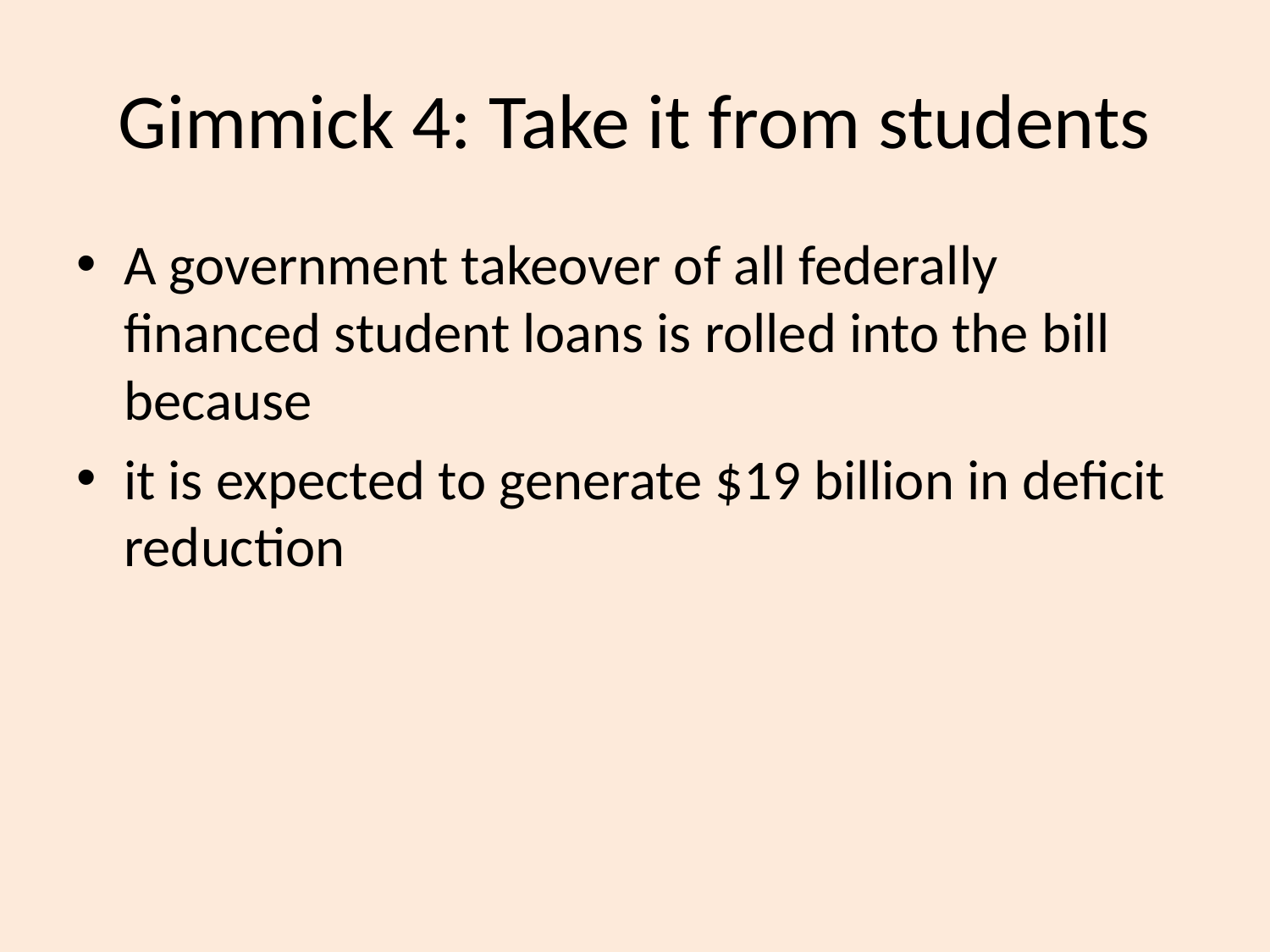

# Gimmick 4: Take it from students
A government takeover of all federally financed student loans is rolled into the bill because
it is expected to generate $19 billion in deficit reduction